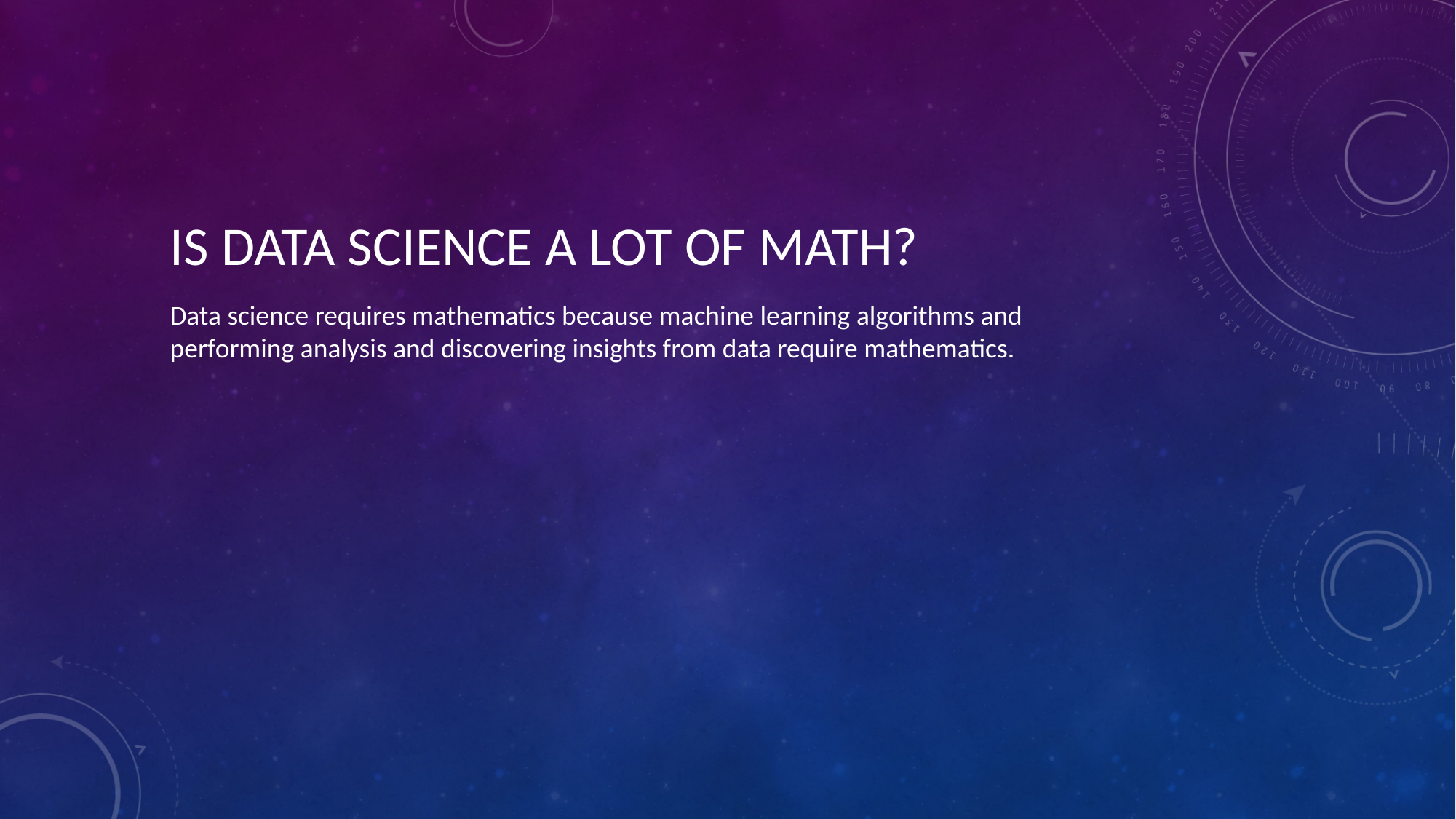

# Is data science a lot of math?
Data science requires mathematics because machine learning algorithms and performing analysis and discovering insights from data require mathematics.